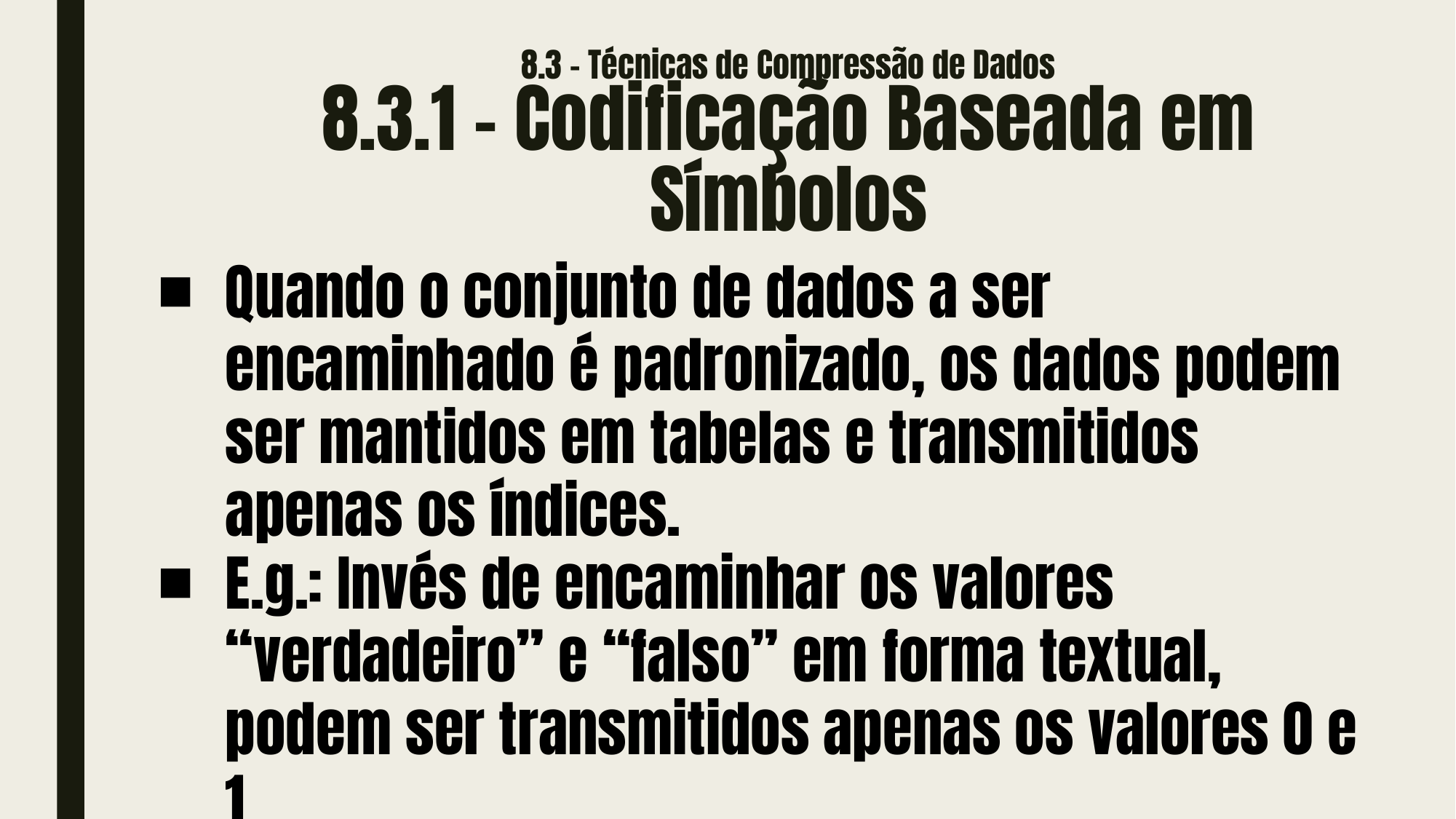

# 8.3 - Técnicas de Compressão de Dados 8.3.1 - Codificação Baseada em Símbolos

Quando o conjunto de dados a ser encaminhado é padronizado, os dados podem ser mantidos em tabelas e transmitidos apenas os índices.
E.g.: Invés de encaminhar os valores “verdadeiro” e “falso” em forma textual, podem ser transmitidos apenas os valores 0 e 1